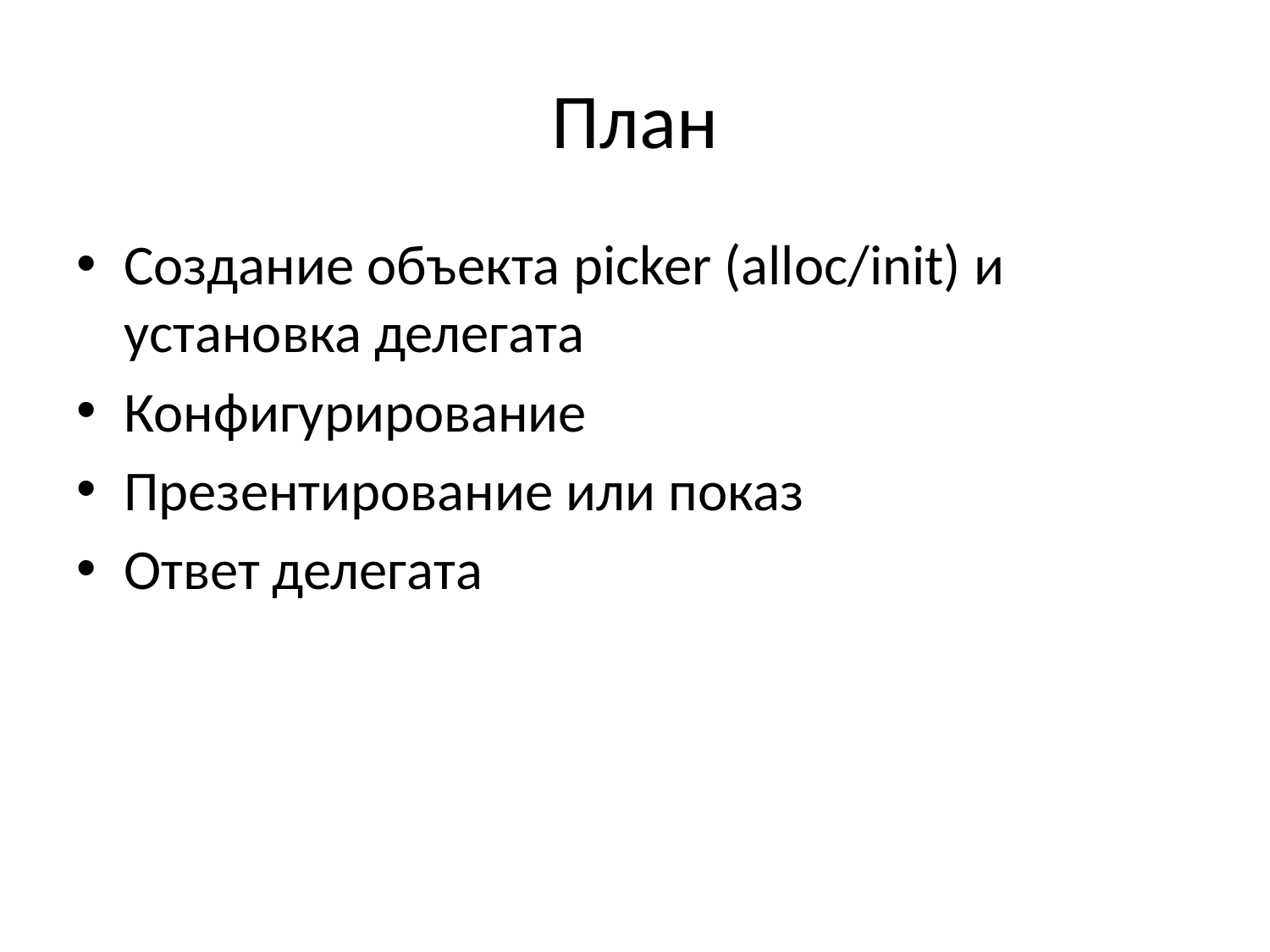

# План
Создание объекта picker (alloc/init) и установка делегата
Конфигурирование
Презентирование или показ
Ответ делегата